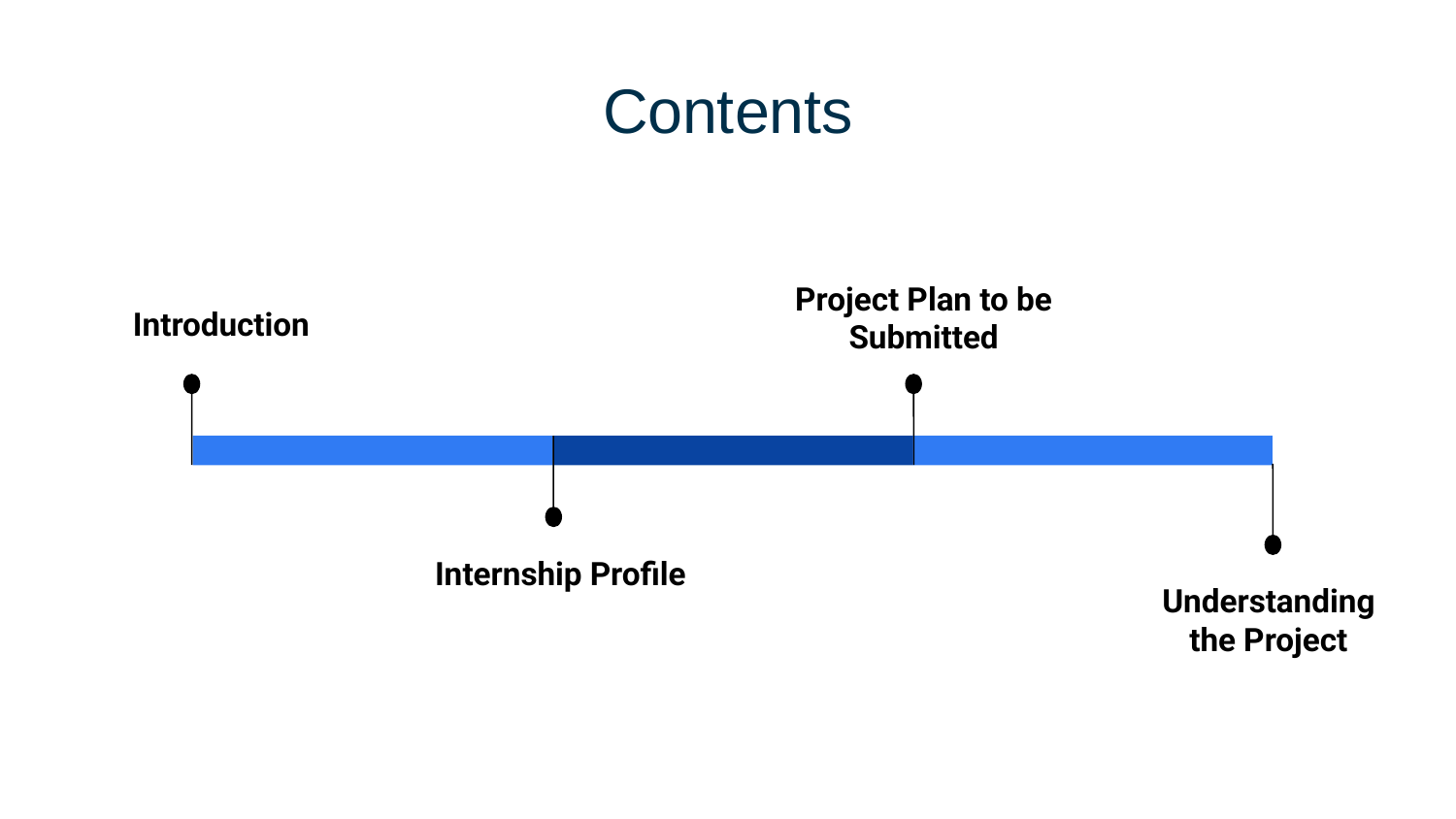

Contents
Project Plan to be Submitted

Introduction

Internship Profile

Understanding
the Project